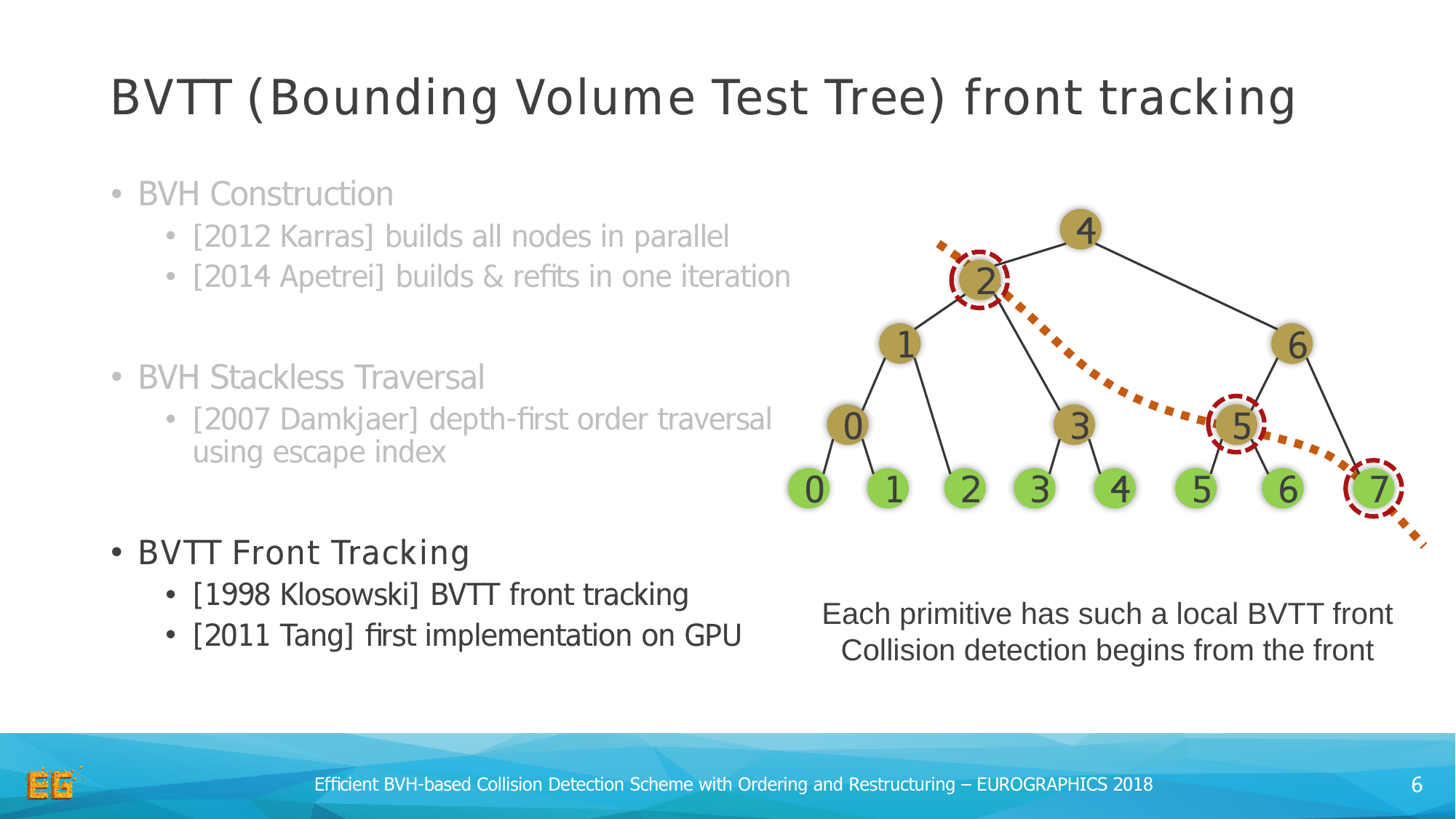

# BVTT (Bounding Volume Test Tree) front tracking
BVH Construction
[2012 Karras] builds all nodes in parallel
[2014 Apetrei] builds & refits in one iteration

BVH Stackless Traversal
[2007 Damkjaer] depth-first order traversal
using escape index

BVTT Front Tracking
[1998 Klosowski] BVTT front tracking
[2011 Tang] first implementation on GPU
4
2
1
6
0
3
5
0
1
2
3
4
5
6
7

Each primitive has such a local BVTT front
Collision detection begins from the front
6
Efficient BVH-based Collision Detection Scheme with Ordering and Restructuring – EUROGRAPHICS 2018